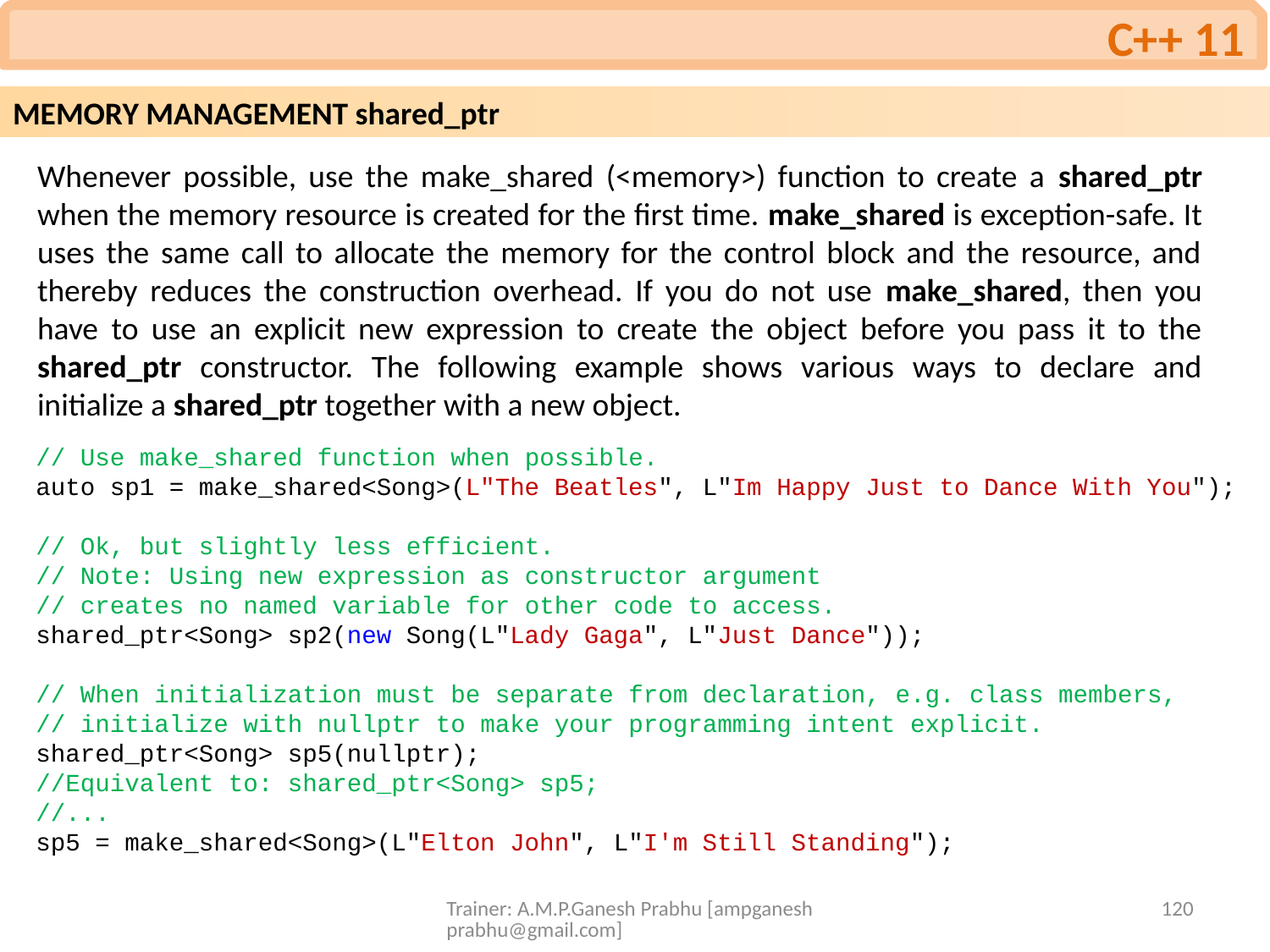

C++ 11
MEMORY MANAGEMENT shared_ptr
Whenever possible, use the make_shared (<memory>) function to create a shared_ptr when the memory resource is created for the first time. make_shared is exception-safe. It uses the same call to allocate the memory for the control block and the resource, and thereby reduces the construction overhead. If you do not use make_shared, then you have to use an explicit new expression to create the object before you pass it to the shared_ptr constructor. The following example shows various ways to declare and initialize a shared_ptr together with a new object.
// Use make_shared function when possible.
auto sp1 = make_shared<Song>(L"The Beatles", L"Im Happy Just to Dance With You");

// Ok, but slightly less efficient.
// Note: Using new expression as constructor argument
// creates no named variable for other code to access.
shared_ptr<Song> sp2(new Song(L"Lady Gaga", L"Just Dance"));

// When initialization must be separate from declaration, e.g. class members,
// initialize with nullptr to make your programming intent explicit.
shared_ptr<Song> sp5(nullptr);
//Equivalent to: shared_ptr<Song> sp5;
//...
sp5 = make_shared<Song>(L"Elton John", L"I'm Still Standing");
Trainer: A.M.P.Ganesh Prabhu [ampganeshprabhu@gmail.com]
120